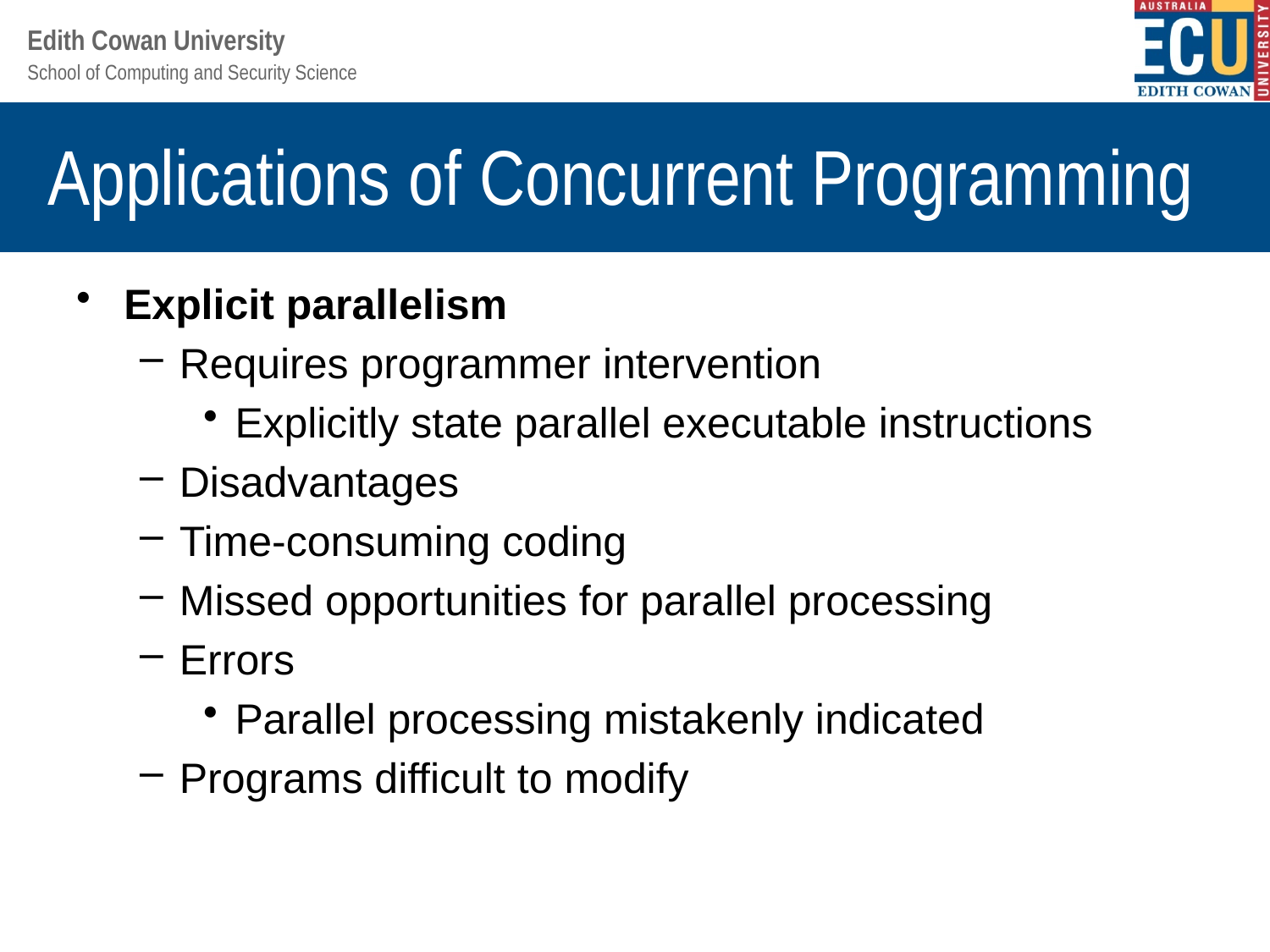

# Applications of Concurrent Programming
Explicit parallelism
Requires programmer intervention
Explicitly state parallel executable instructions
Disadvantages
Time-consuming coding
Missed opportunities for parallel processing
Errors
Parallel processing mistakenly indicated
Programs difficult to modify